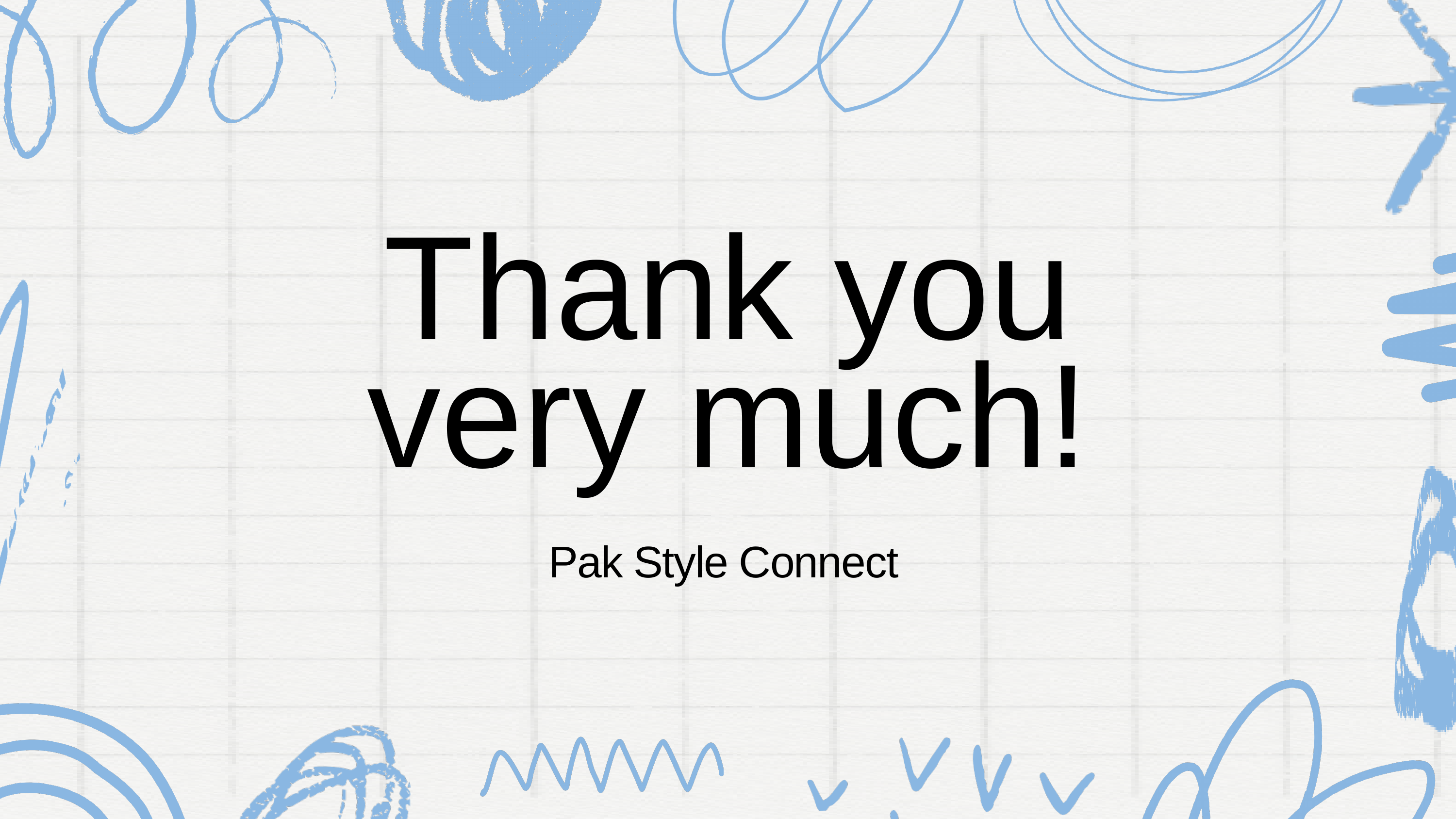

Thank you very much!

Pak Style Connect